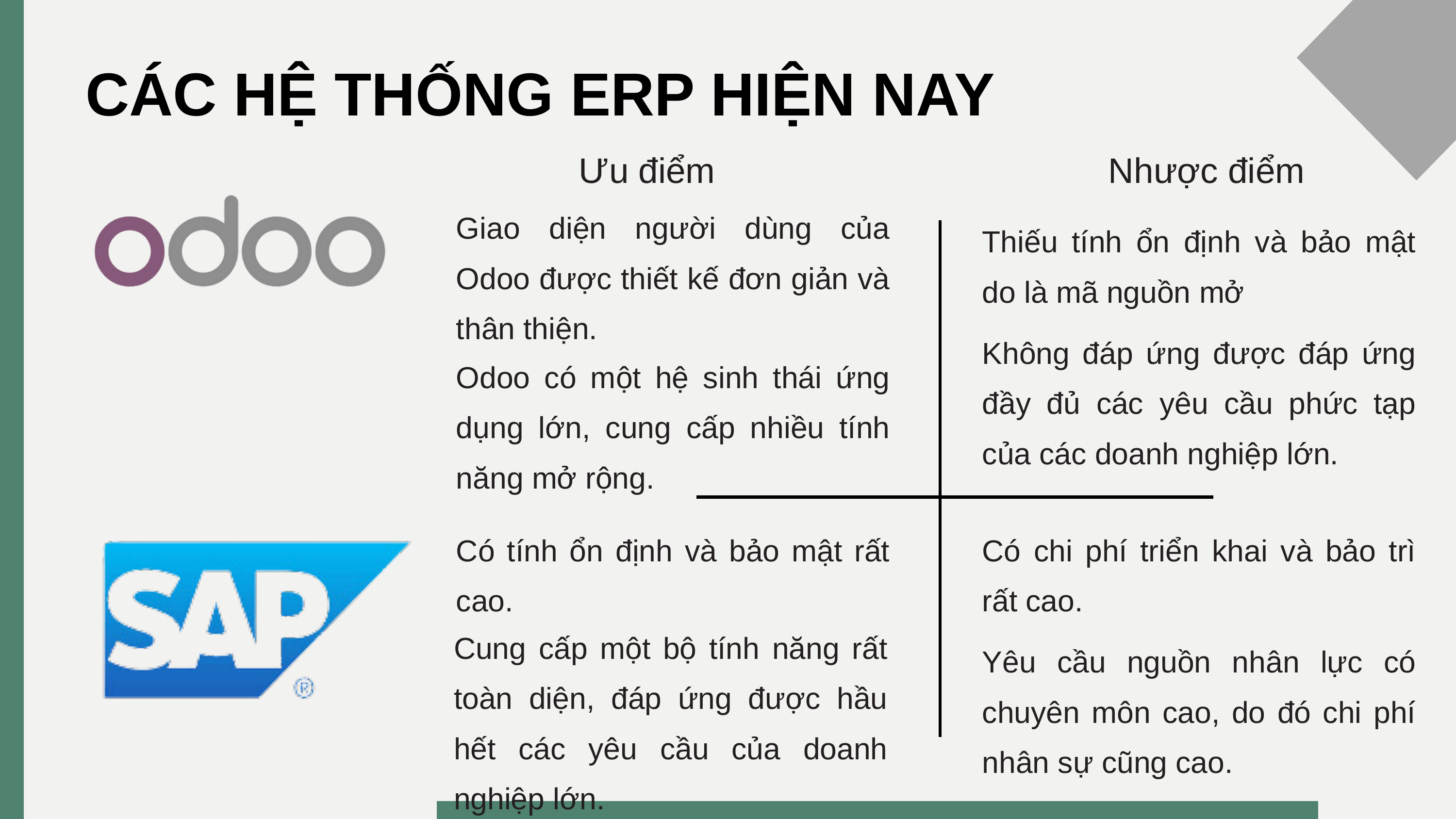

CÁC HỆ THỐNG ERP HIỆN NAY
Ưu điểm
Nhược điểm

Giao diện người dùng của Odoo được thiết kế đơn giản và thân thiện.
Thiếu tính ổn định và bảo mật do là mã nguồn mở
Không đáp ứng được đáp ứng đầy đủ các yêu cầu phức tạp của các doanh nghiệp lớn.
Odoo có một hệ sinh thái ứng dụng lớn, cung cấp nhiều tính năng mở rộng.
Có tính ổn định và bảo mật rất cao.
Có chi phí triển khai và bảo trì rất cao.

Cung cấp một bộ tính năng rất toàn diện, đáp ứng được hầu hết các yêu cầu của doanh nghiệp lớn.
Yêu cầu nguồn nhân lực có chuyên môn cao, do đó chi phí nhân sự cũng cao.